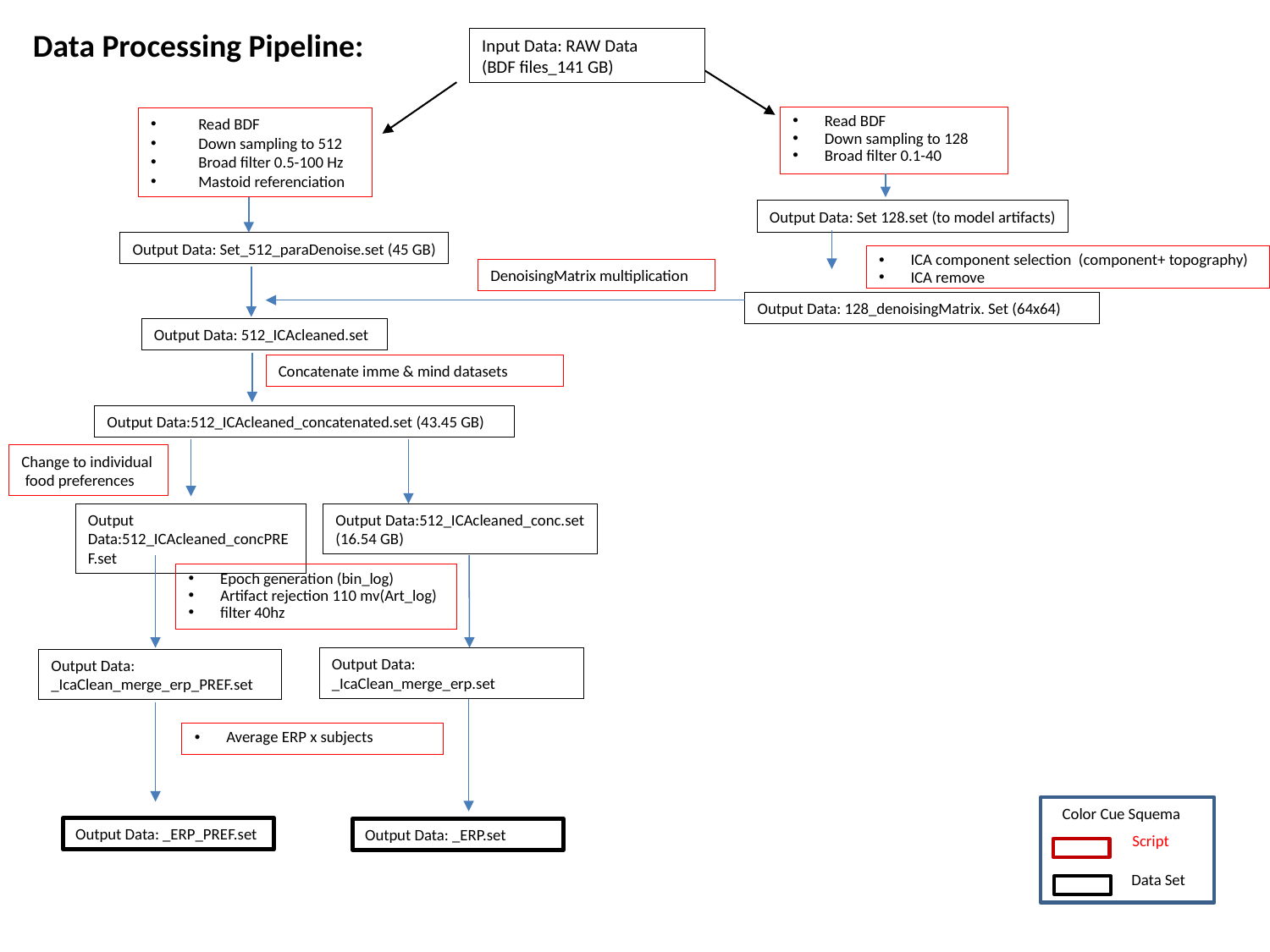

Data Processing Pipeline:
Input Data: RAW Data
(BDF files_141 GB)
Read BDF
Down sampling to 128
Broad filter 0.1-40
Read BDF
Down sampling to 512
Broad filter 0.5-100 Hz
Mastoid referenciation
Output Data: Set 128.set (to model artifacts)
Output Data: Set_512_paraDenoise.set (45 GB)
ICA component selection  (component+ topography)
ICA remove
DenoisingMatrix multiplication
Output Data: 128_denoisingMatrix. Set (64x64)
Output Data: 512_ICAcleaned.set
Concatenate imme & mind datasets
Output Data:512_ICAcleaned_concatenated.set (43.45 GB)
Change to individual
 food preferences
Output Data:512_ICAcleaned_concPREF.set
Output Data:512_ICAcleaned_conc.set (16.54 GB)
Epoch generation (bin_log)
Artifact rejection 110 mv(Art_log)
filter 40hz

Output Data: _IcaClean_merge_erp.set
Output Data: _IcaClean_merge_erp_PREF.set
Average ERP x subjects

Color Cue Squema
Script

Data Set

Output Data: _ERP_PREF.set
Output Data: _ERP.set